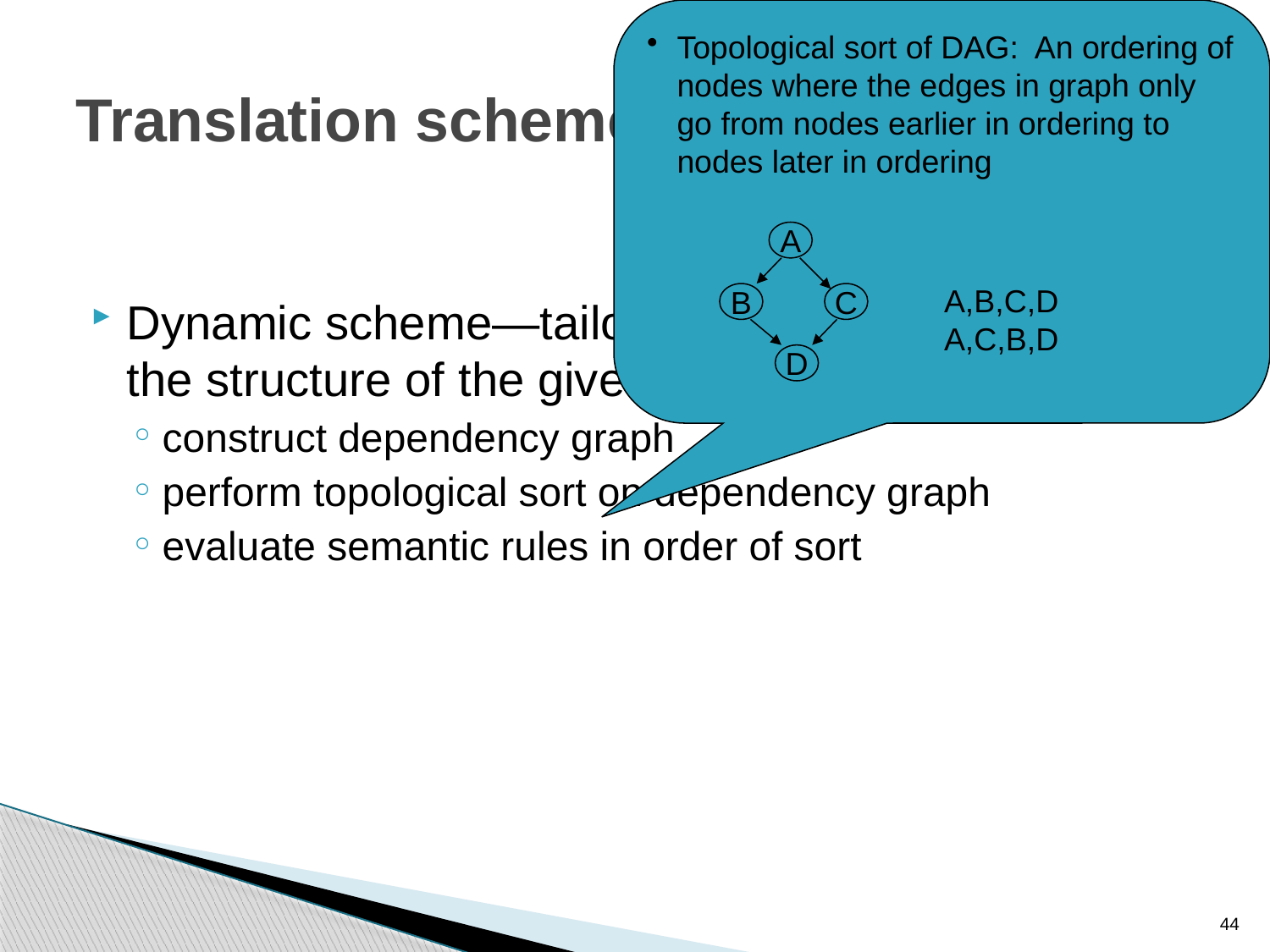

Topological sort of DAG:  An ordering of nodes where the edges in graph only go from nodes earlier in ordering to nodes later in ordering

# Translation scheme for non-cyclic tree
A

B
C

D
A,B,C,D
A,C,B,D
Dynamic scheme—tailors the evaluation order to the structure of the given tree
construct dependency graph
perform topological sort on dependency graph
evaluate semantic rules in order of sort
44